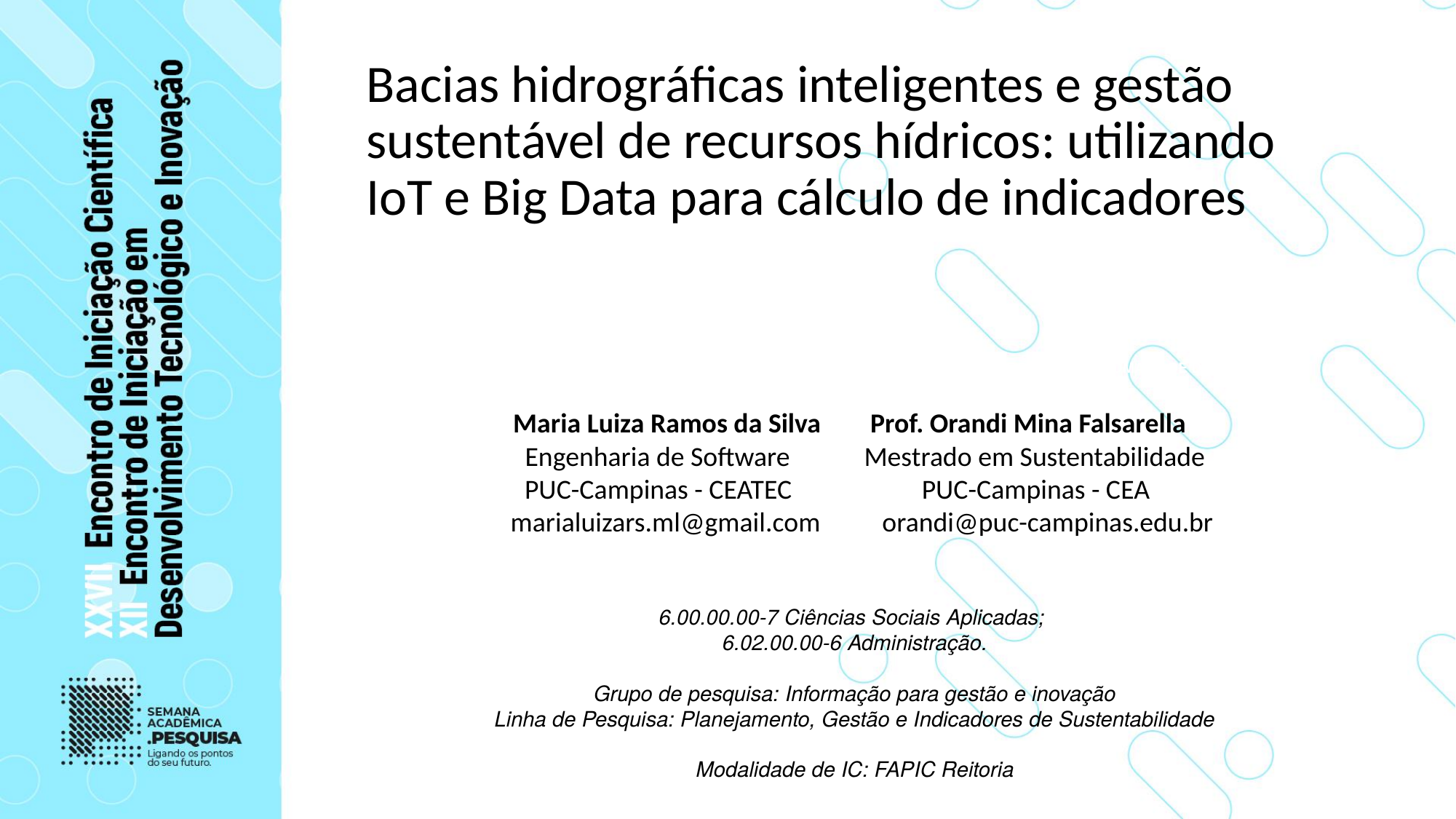

# Bacias hidrográficas inteligentes e gestão sustentável de recursos hídricos: utilizando IoT e Big Data para cálculo de indicadores
GESTÃO DE RECURSOS HÍDRICOS: UTILIZAÇÃO DE INTERNET DAS COISAS (IOT) E BIG DATA NO PROCESSO DE TOMADA DE DECISÃO

                  Maria Luiza Ramos da Silva        Prof. Orandi Mina Falsarella
                       Engenharia de Software            Mestrado em Sustentabilidade
              PUC-Campinas - CEATEC                     PUC-Campinas - CEA
                      marialuizars.ml@gmail.com          orandi@puc-campinas.edu.br

6.00.00.00-7 Ciências Sociais Aplicadas;
6.02.00.00-6 Administração.
Grupo de pesquisa: Informação para gestão e inovação
Linha de Pesquisa: Planejamento, Gestão e Indicadores de Sustentabilidade

Modalidade de IC: FAPIC Reitoria